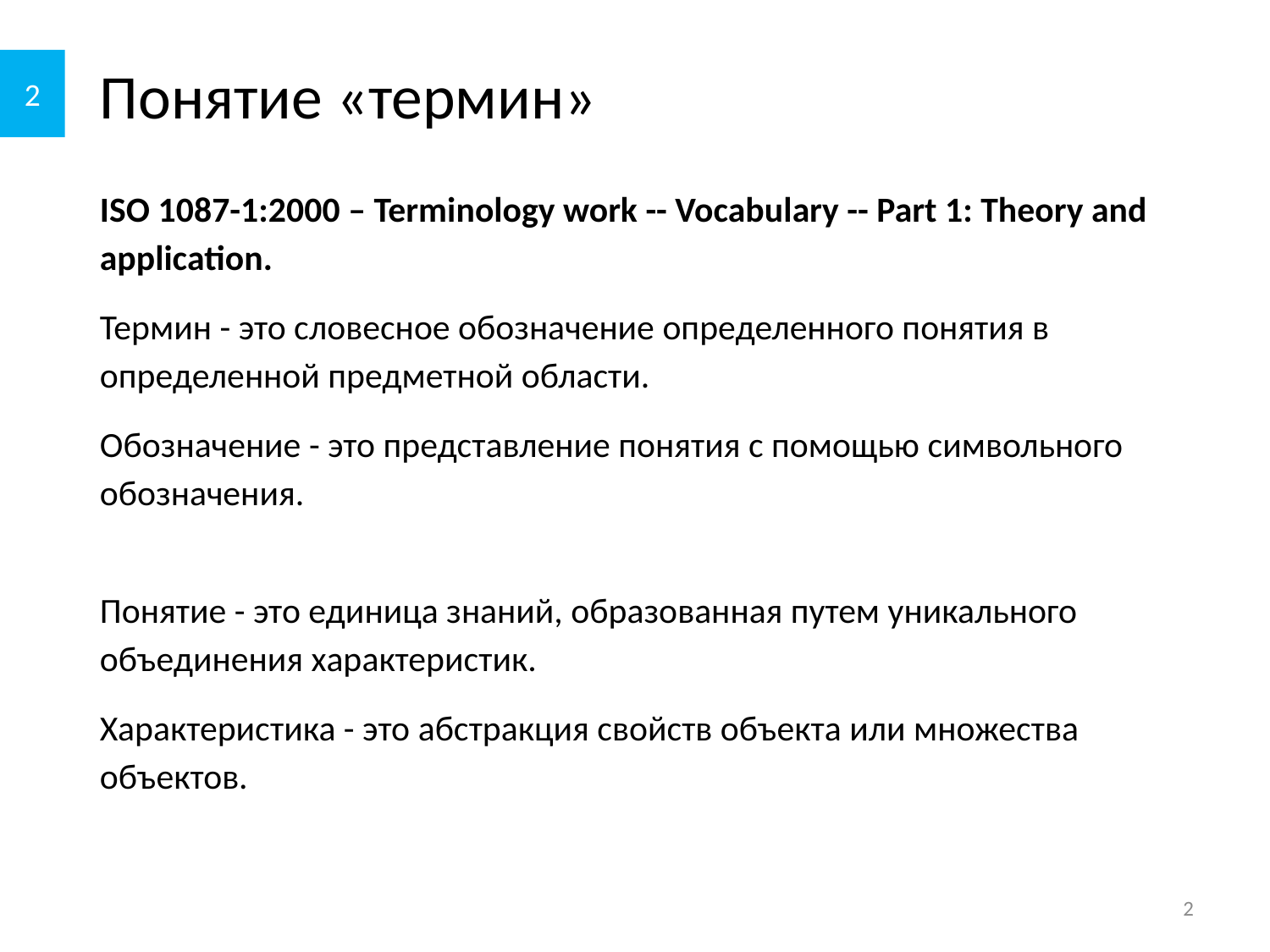

2
Понятие «термин»
ISO 1087-1:2000 – Terminology work -- Vocabulary -- Part 1: Theory and application.
Термин - это словесное обозначение определенного понятия в определенной предметной области.
Обозначение - это представление понятия с помощью символьного обозначения.
Понятие - это единица знаний, образованная путем уникального объединения характеристик.
Характеристика - это абстракция свойств объекта или множества объектов.

2